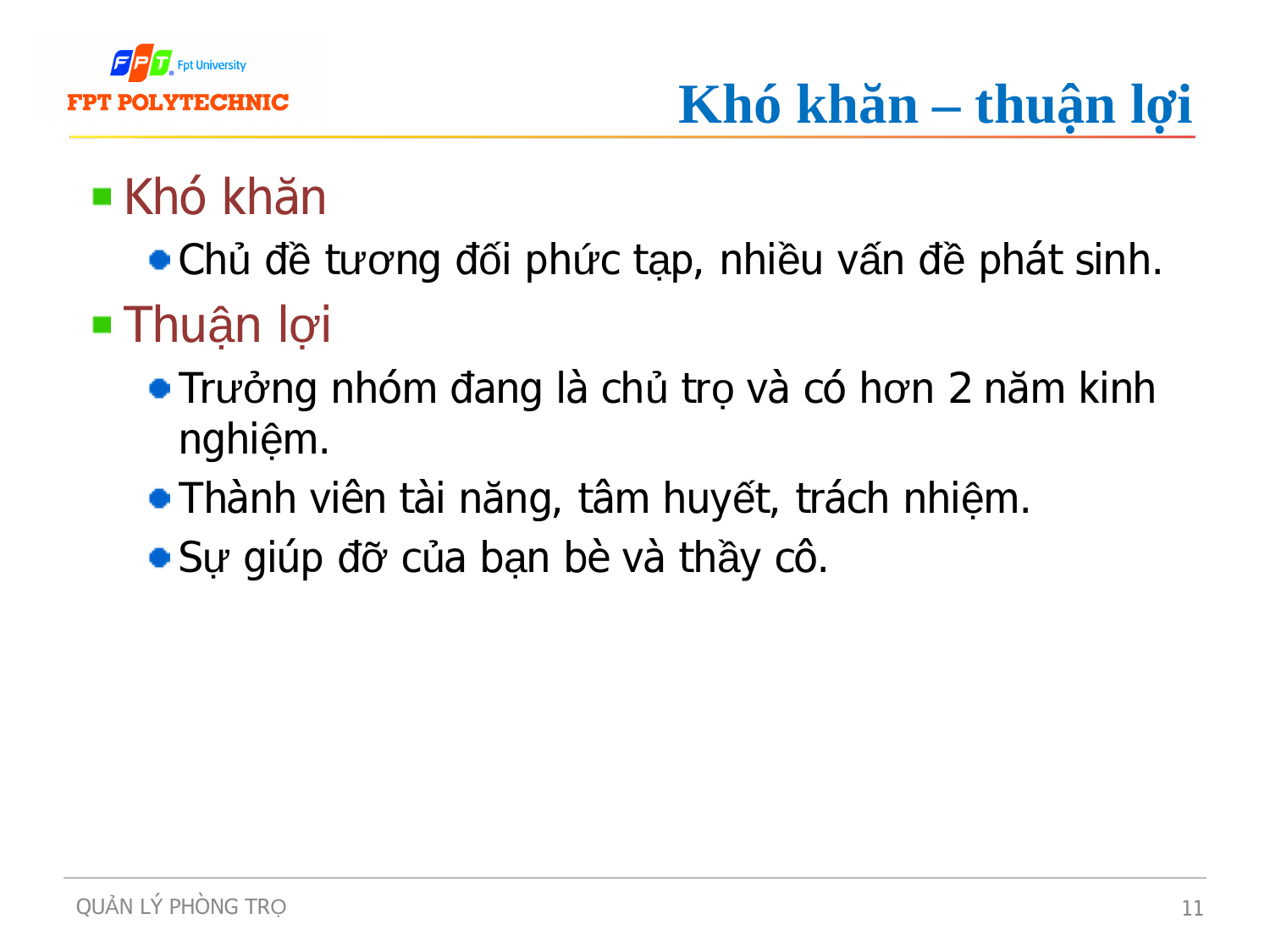

# Khó khăn – thuận lợi
Khó khăn
Chủ đề tương đối phức tạp, nhiều vấn đề phát sinh.
Thuận lợi
Trưởng nhóm đang là chủ trọ và có hơn 2 năm kinh nghiệm.
Thành viên tài năng, tâm huyết, trách nhiệm.
Sự giúp đỡ của bạn bè và thầy cô.

QUẢN LÝ PHÒNG TRỌ
11